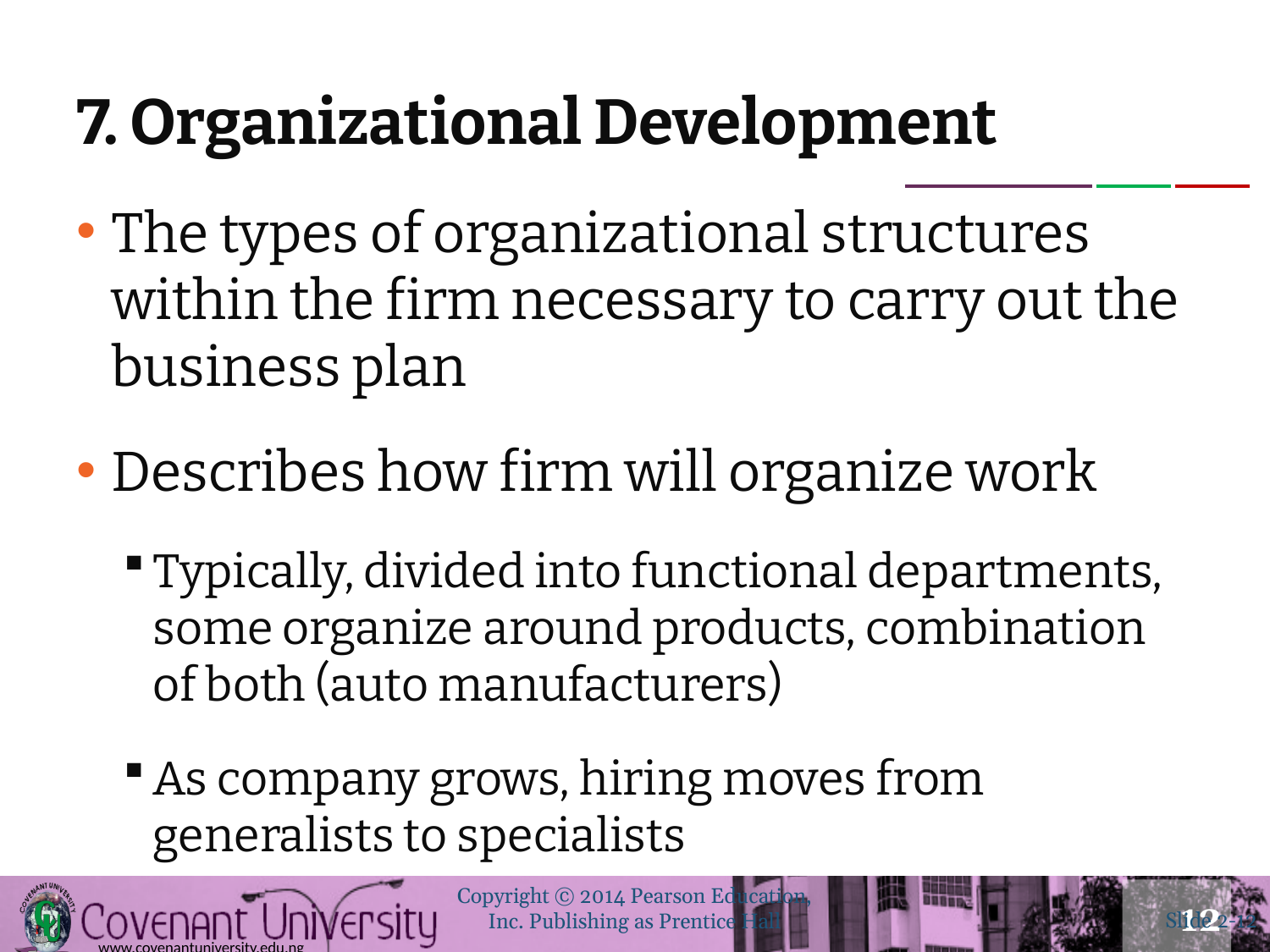

# 7. Organizational Development
The types of organizational structures within the firm necessary to carry out the business plan
Describes how firm will organize work
Typically, divided into functional departments, some organize around products, combination of both (auto manufacturers)
As company grows, hiring moves from generalists to specialists
Copyright © 2014 Pearson Education, Inc. Publishing as Prentice Hall
Slide 2-12